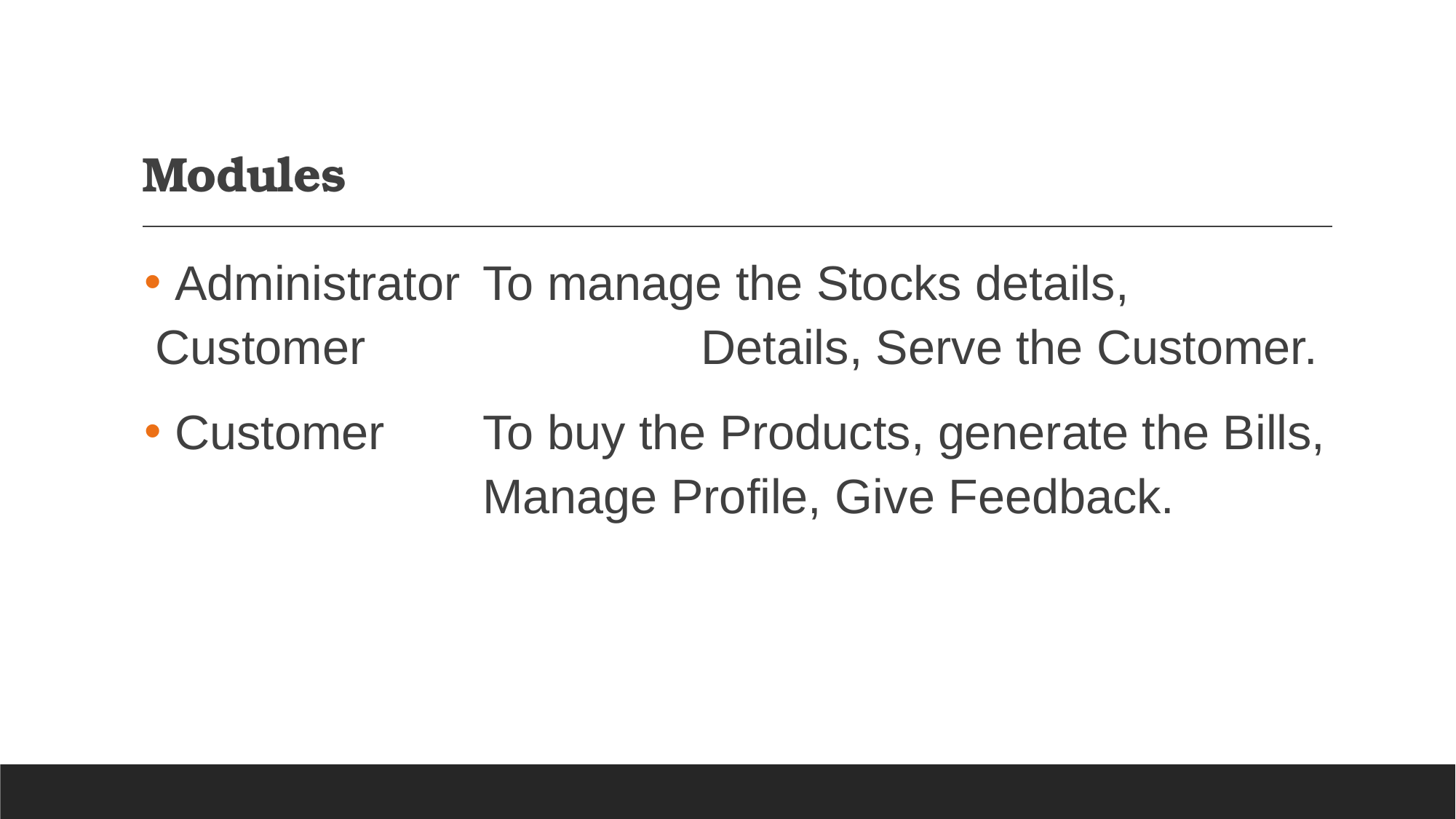

# Modules
 Administrator	To manage the Stocks details, Customer 			Details, Serve the Customer.
 Customer	To buy the Products, generate the Bills, 			Manage Profile, Give Feedback.